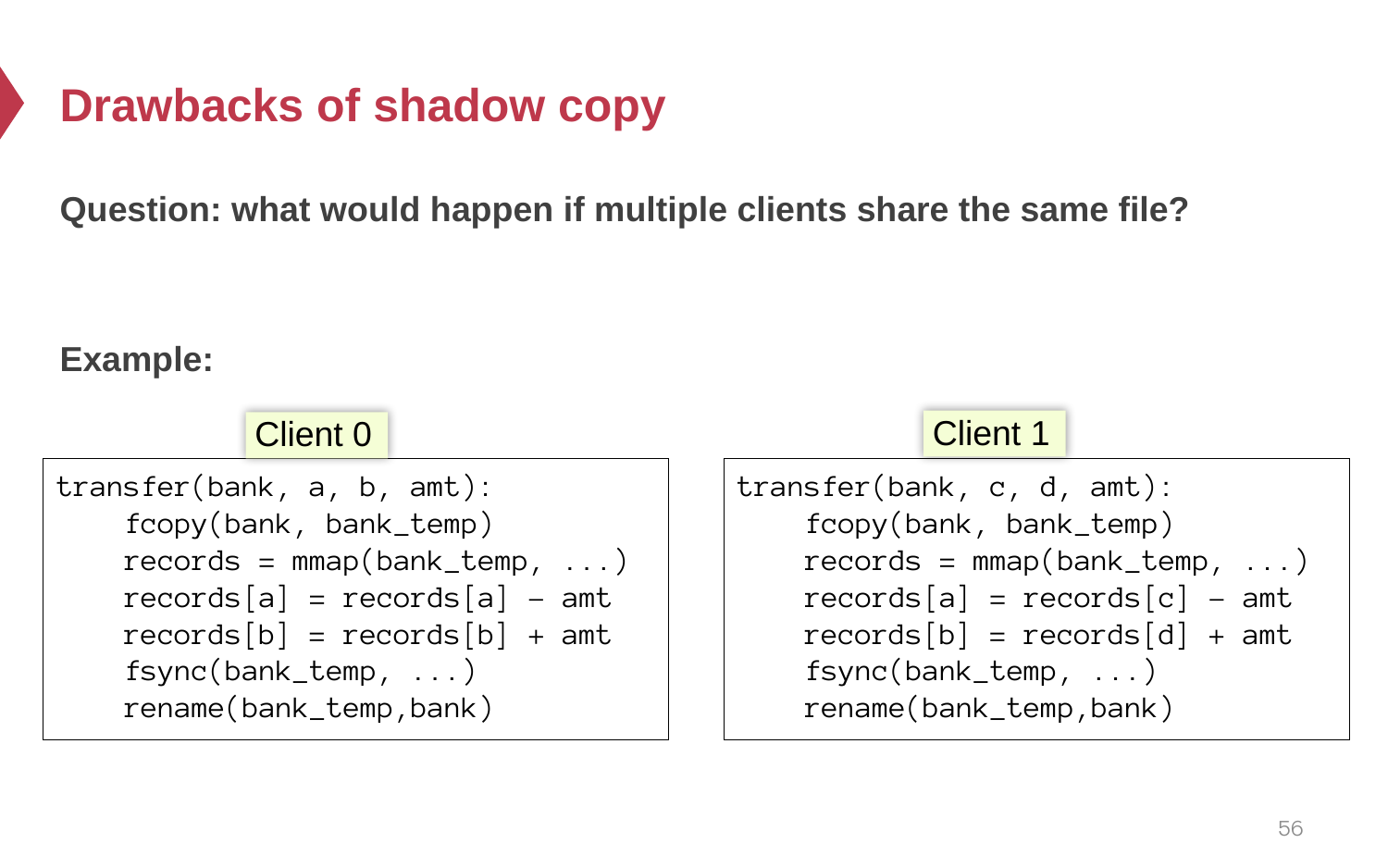

# Drawbacks of shadow copy
Question: what would happen if multiple clients share the same file?

Example:
Client 1
Client 0
transfer(bank, a, b, amt):
    fcopy(bank, bank_temp)
    records = mmap(bank_temp, ...)
    records[a] = records[a] – amt
    records[b] = records[b] + amt
    fsync(bank_temp, ...)
    rename(bank_temp,bank)
transfer(bank, c, d, amt):
    fcopy(bank, bank_temp)
    records = mmap(bank_temp, ...)
    records[a] = records[c] – amt
    records[b] = records[d] + amt
    fsync(bank_temp, ...)
    rename(bank_temp,bank)
56